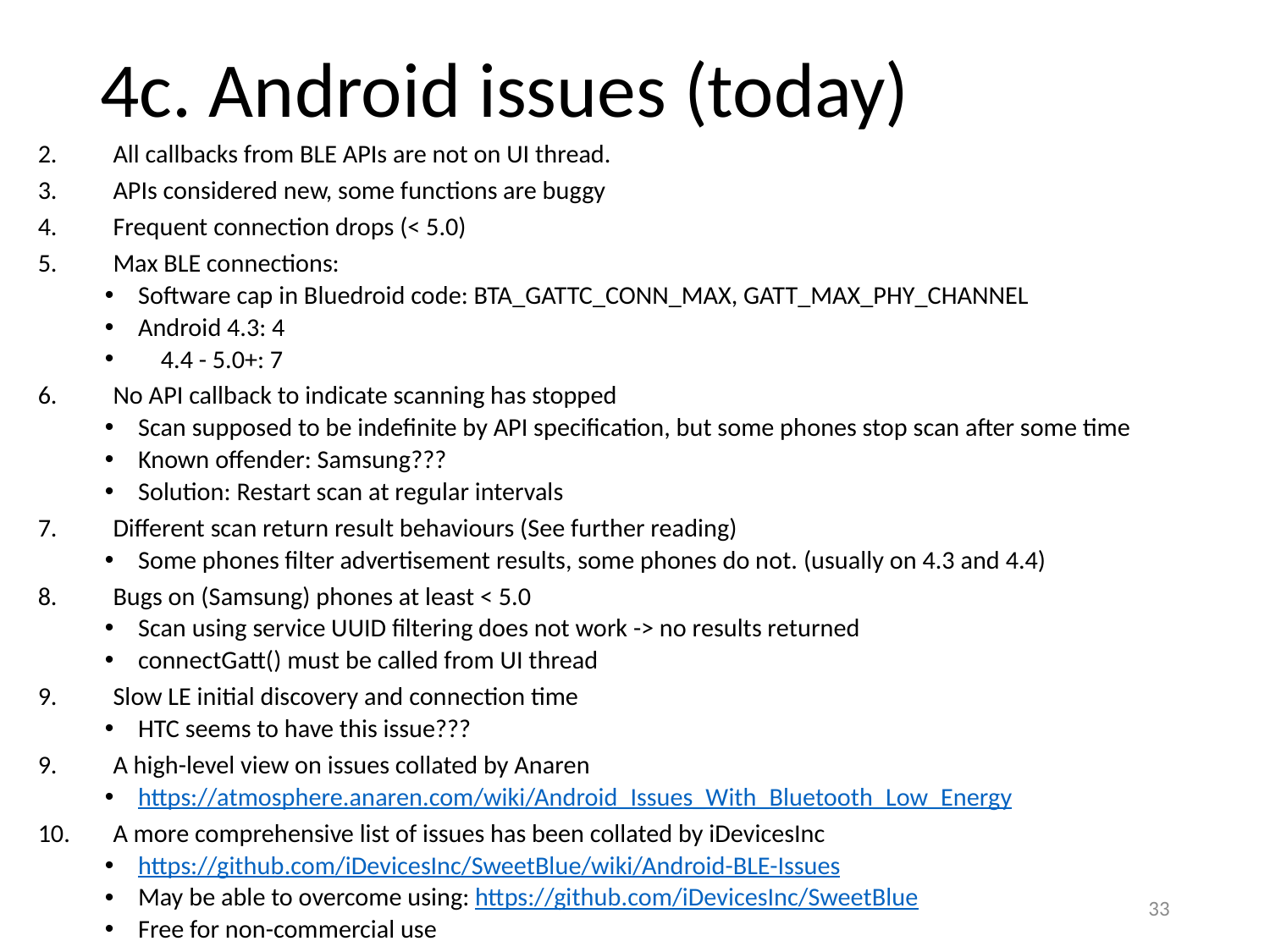

# 4c. Android issues (today)
All callbacks from BLE APIs are not on UI thread.
APIs considered new, some functions are buggy
Frequent connection drops (< 5.0)
Max BLE connections:
Software cap in Bluedroid code: BTA_GATTC_CONN_MAX, GATT_MAX_PHY_CHANNEL
Android 4.3: 4
    4.4 - 5.0+: 7
No API callback to indicate scanning has stopped
Scan supposed to be indefinite by API specification, but some phones stop scan after some time
Known offender: Samsung???
Solution: Restart scan at regular intervals
Different scan return result behaviours (See further reading)
Some phones filter advertisement results, some phones do not. (usually on 4.3 and 4.4)
Bugs on (Samsung) phones at least < 5.0
Scan using service UUID filtering does not work -> no results returned
connectGatt() must be called from UI thread
Slow LE initial discovery and connection time
HTC seems to have this issue???
A high-level view on issues collated by Anaren
https://atmosphere.anaren.com/wiki/Android_Issues_With_Bluetooth_Low_Energy
A more comprehensive list of issues has been collated by iDevicesInc
https://github.com/iDevicesInc/SweetBlue/wiki/Android-BLE-Issues
May be able to overcome using: https://github.com/iDevicesInc/SweetBlue
Free for non-commercial use

33